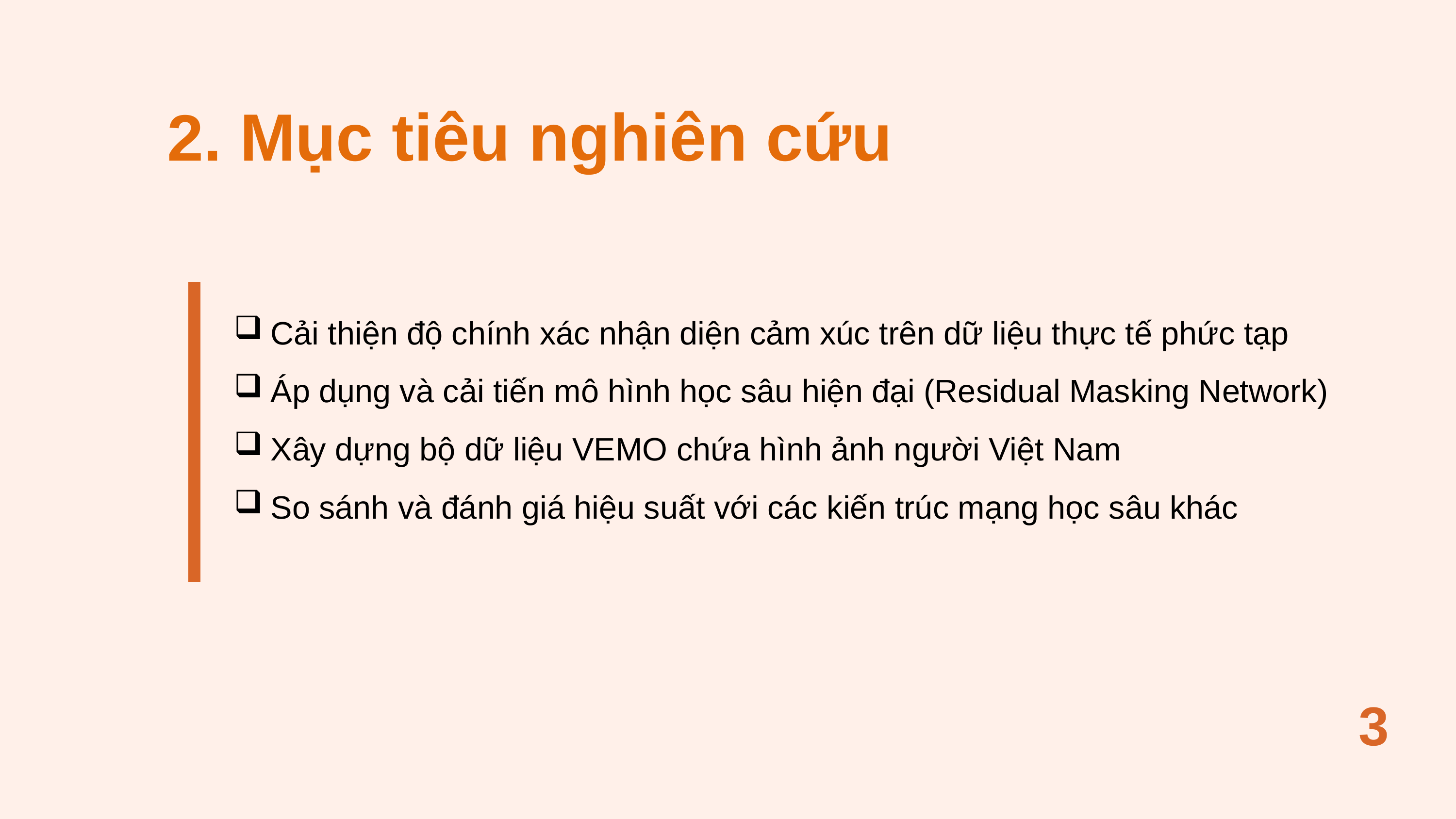

2. Mục tiêu nghiên cứu

Cải thiện độ chính xác nhận diện cảm xúc trên dữ liệu thực tế phức tạp
Áp dụng và cải tiến mô hình học sâu hiện đại (Residual Masking Network)
Xây dựng bộ dữ liệu VEMO chứa hình ảnh người Việt Nam
So sánh và đánh giá hiệu suất với các kiến trúc mạng học sâu khác

3